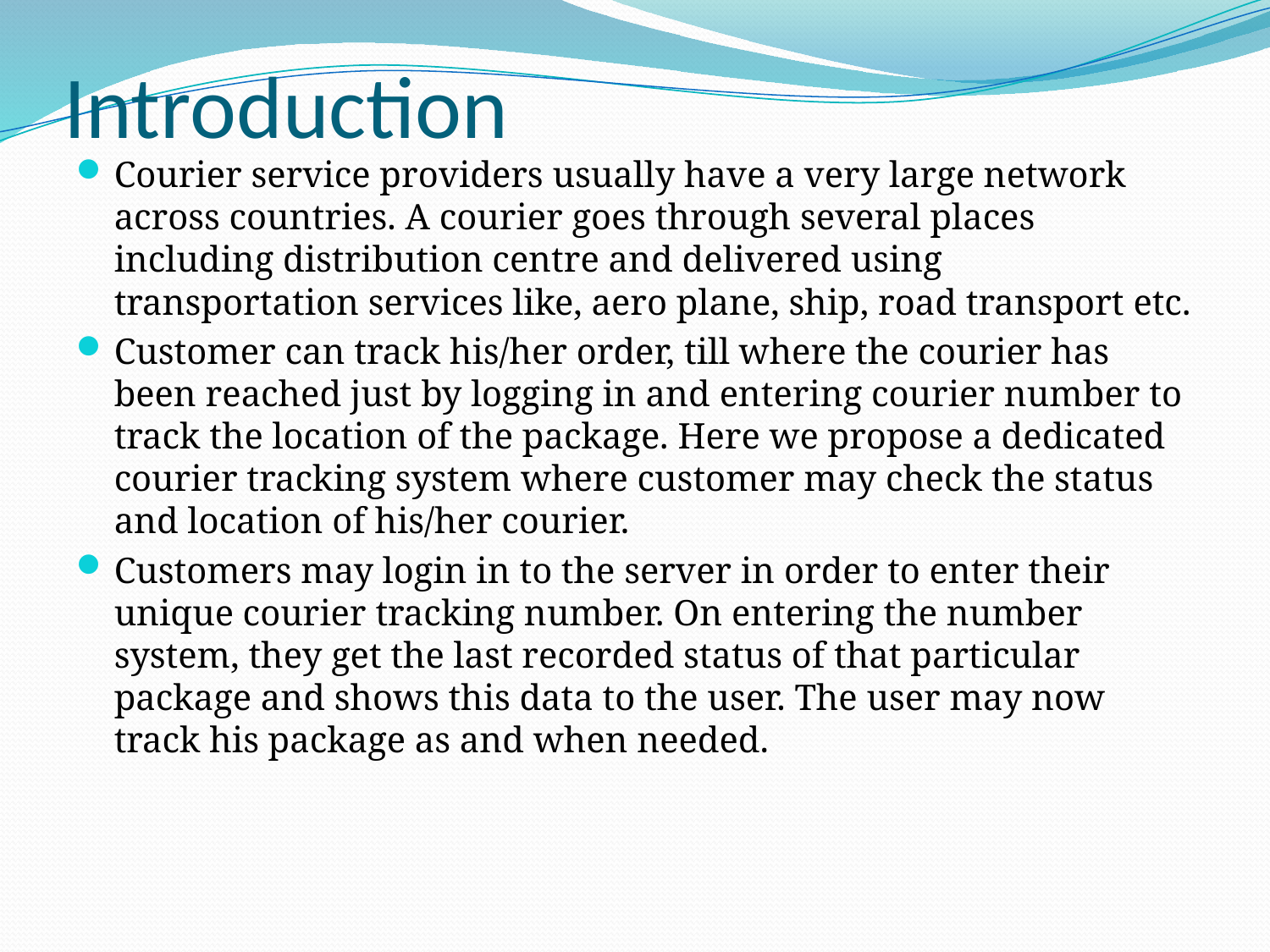

# Introduction
Courier service providers usually have a very large network across countries. A courier goes through several places including distribution centre and delivered using transportation services like, aero plane, ship, road transport etc.
Customer can track his/her order, till where the courier has been reached just by logging in and entering courier number to track the location of the package. Here we propose a dedicated courier tracking system where customer may check the status and location of his/her courier.
Customers may login in to the server in order to enter their unique courier tracking number. On entering the number system, they get the last recorded status of that particular package and shows this data to the user. The user may now track his package as and when needed.